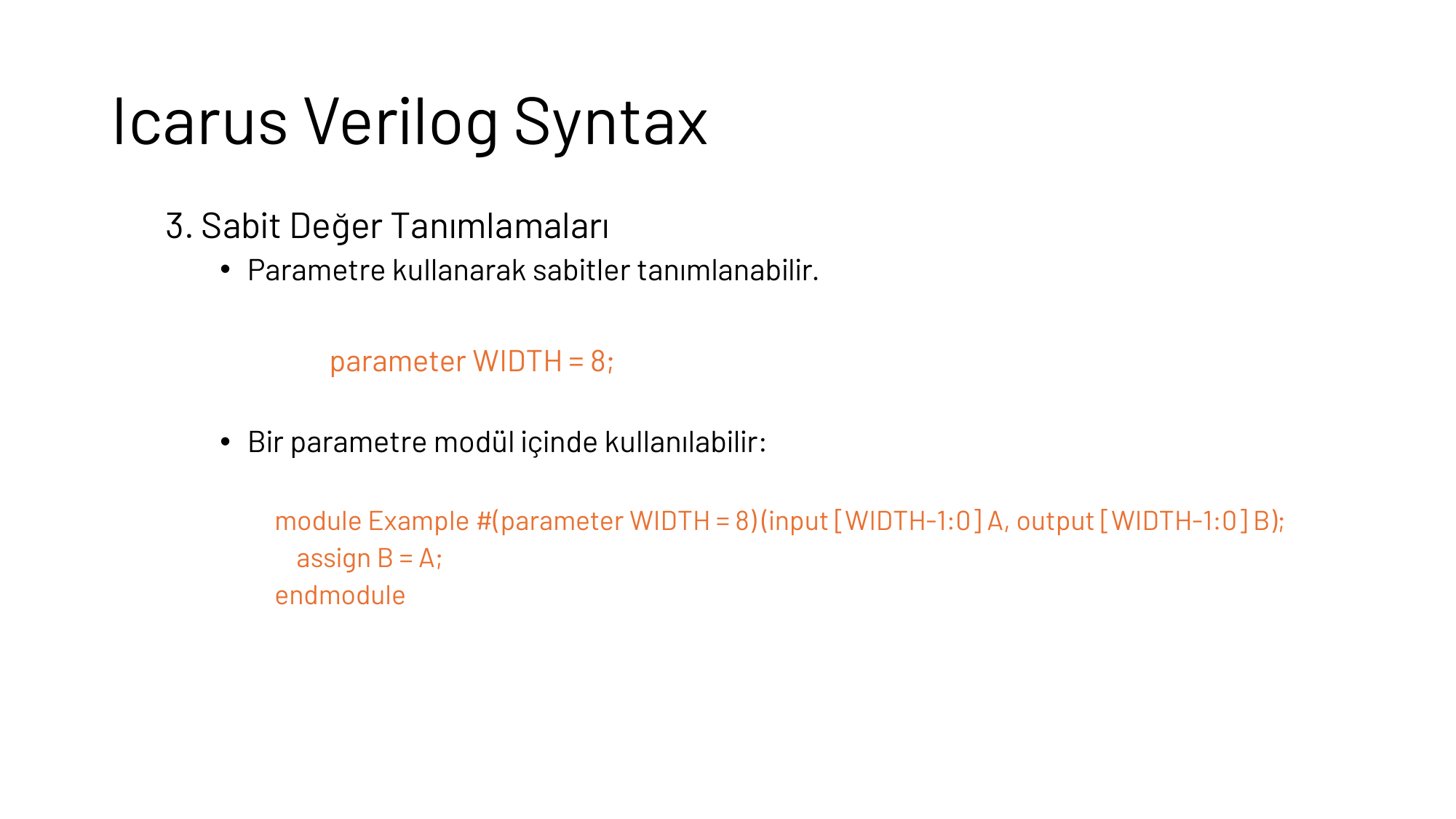

# Icarus Verilog Syntax
3. Sabit Değer Tanımlamaları
Parametre kullanarak sabitler tanımlanabilir.

	parameter WIDTH = 8;

Bir parametre modül içinde kullanılabilir:

module Example #(parameter WIDTH = 8) (input [WIDTH-1:0] A, output [WIDTH-1:0] B);
    assign B = A;
endmodule